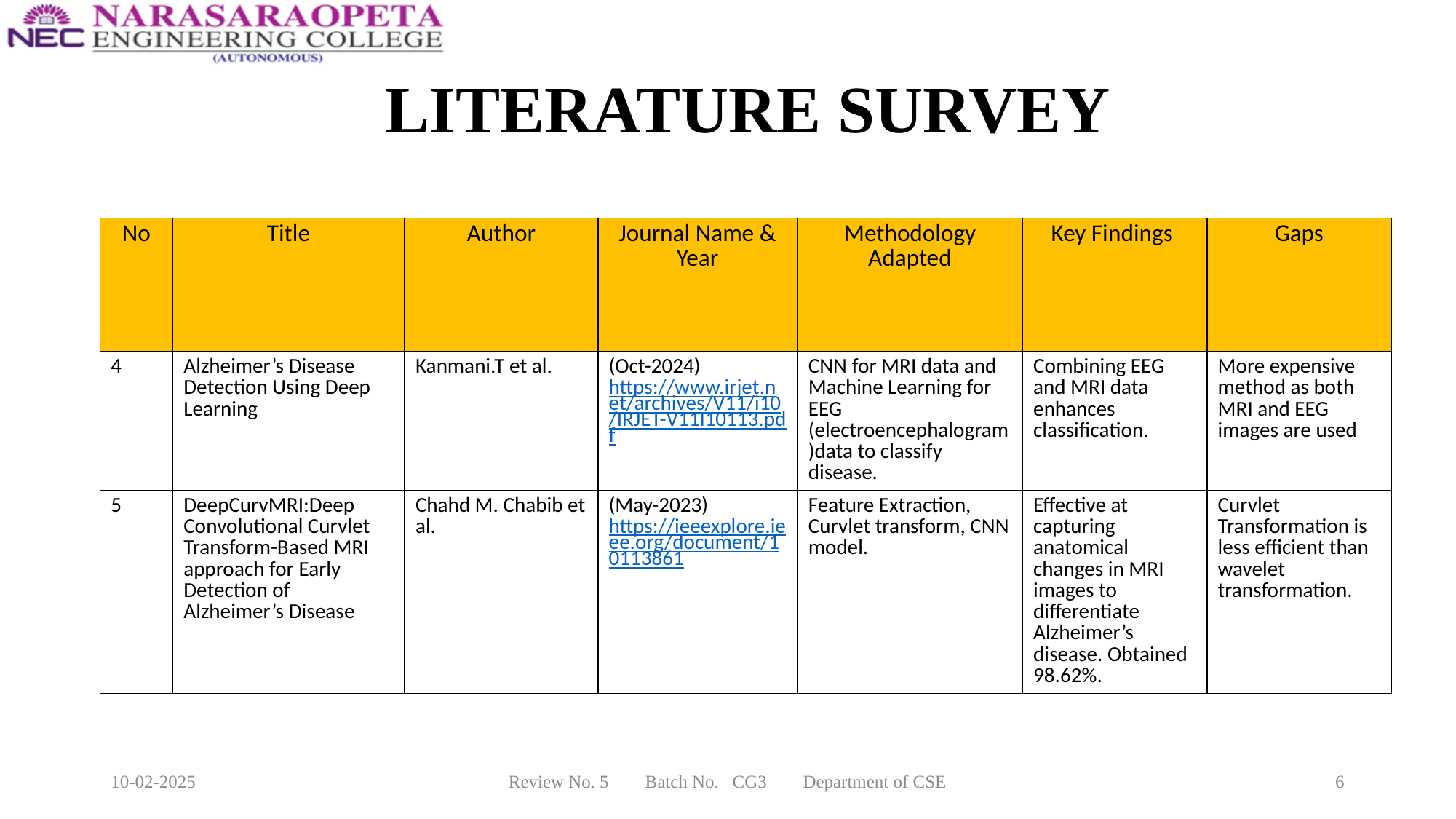

# LITERATURE SURVEY

| No | Title | Author | Journal Name & Year | Methodology Adapted | Key Findings | Gaps |
| --- | --- | --- | --- | --- | --- | --- |
| 4 | Alzheimer’s Disease Detection Using Deep Learning | Kanmani.T et al. | (Oct-2024) https://www.irjet.net/archives/V11/i10/IRJET-V11I10113.pdf | CNN for MRI data and Machine Learning for EEG (electroencephalogram )data to classify disease. | Combining EEG and MRI data enhances classification. | More expensive method as both MRI and EEG images are used |
| 5 | DeepCurvMRI:Deep Convolutional Curvlet Transform-Based MRI approach for Early Detection of Alzheimer’s Disease | Chahd M. Chabib et al. | (May-2023) https://ieeexplore.ieee.org/document/10113861 | Feature Extraction, Curvlet transform, CNN model. | Effective at capturing anatomical changes in MRI images to differentiate Alzheimer’s disease. Obtained 98.62%. | Curvlet Transformation is less efficient than wavelet transformation. |

10-02-2025
Review No. 5        Batch No.   CG3        Department of CSE
6